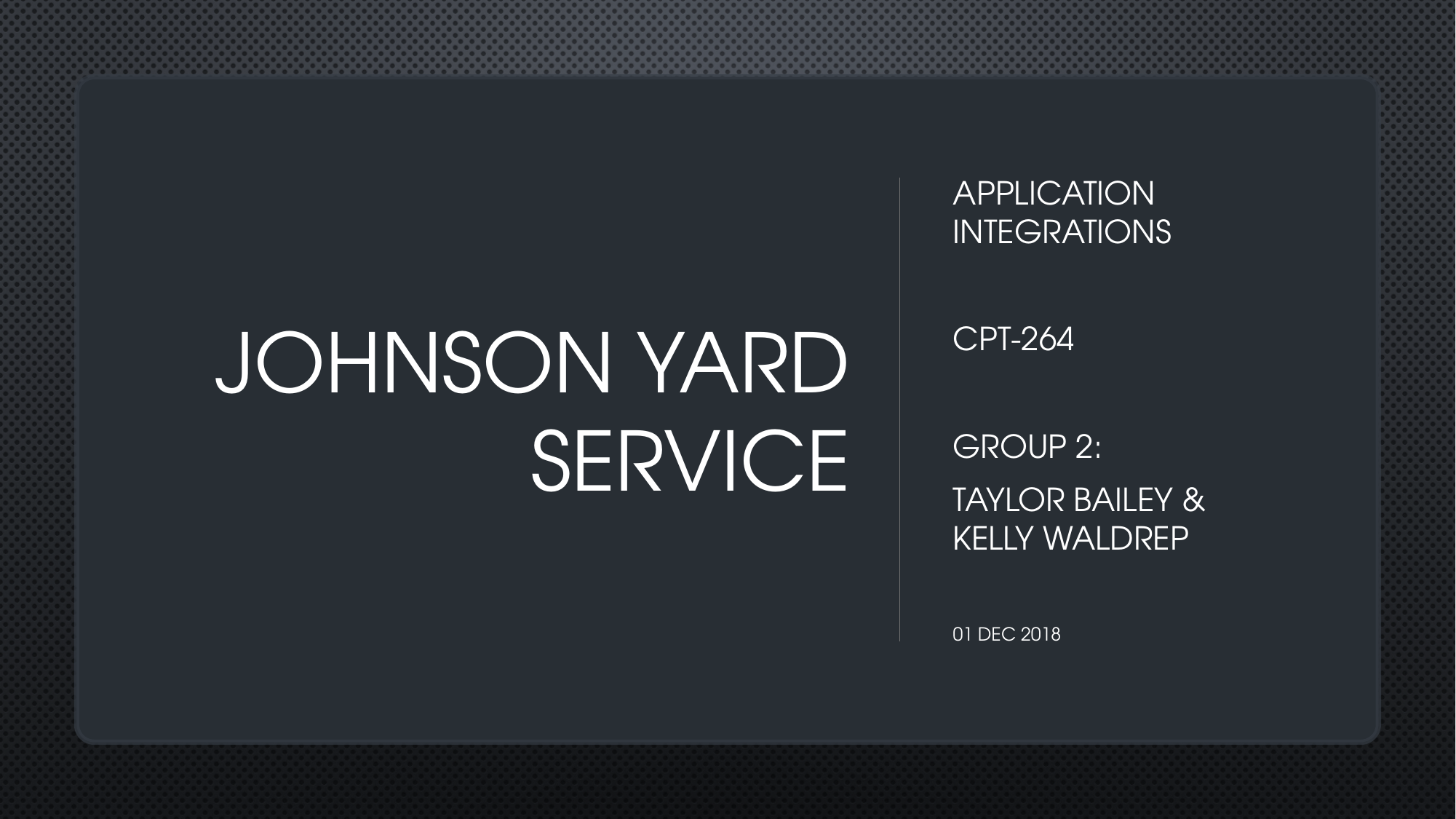

# Johnson Yard Service
Application Integrations

CPT-264

Group 2:
Taylor Bailey & Kelly Waldrep

01 Dec 2018